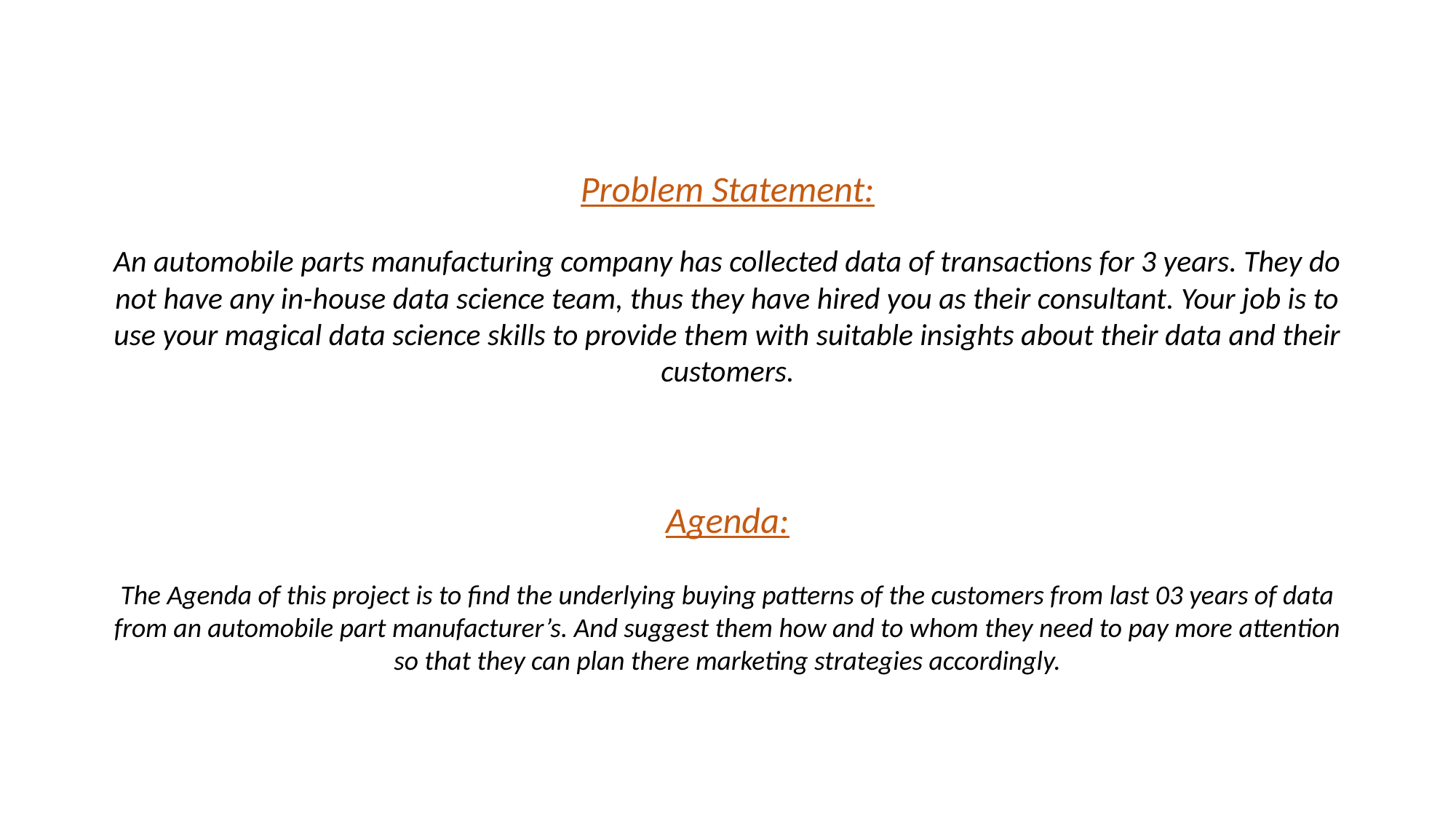

Problem Statement:

An automobile parts manufacturing company has collected data of transactions for 3 years. They do not have any in-house data science team, thus they have hired you as their consultant. Your job is to use your magical data science skills to provide them with suitable insights about their data and their customers.

Agenda:

The Agenda of this project is to find the underlying buying patterns of the customers from last 03 years of data from an automobile part manufacturer’s. And suggest them how and to whom they need to pay more attention so that they can plan there marketing strategies accordingly.